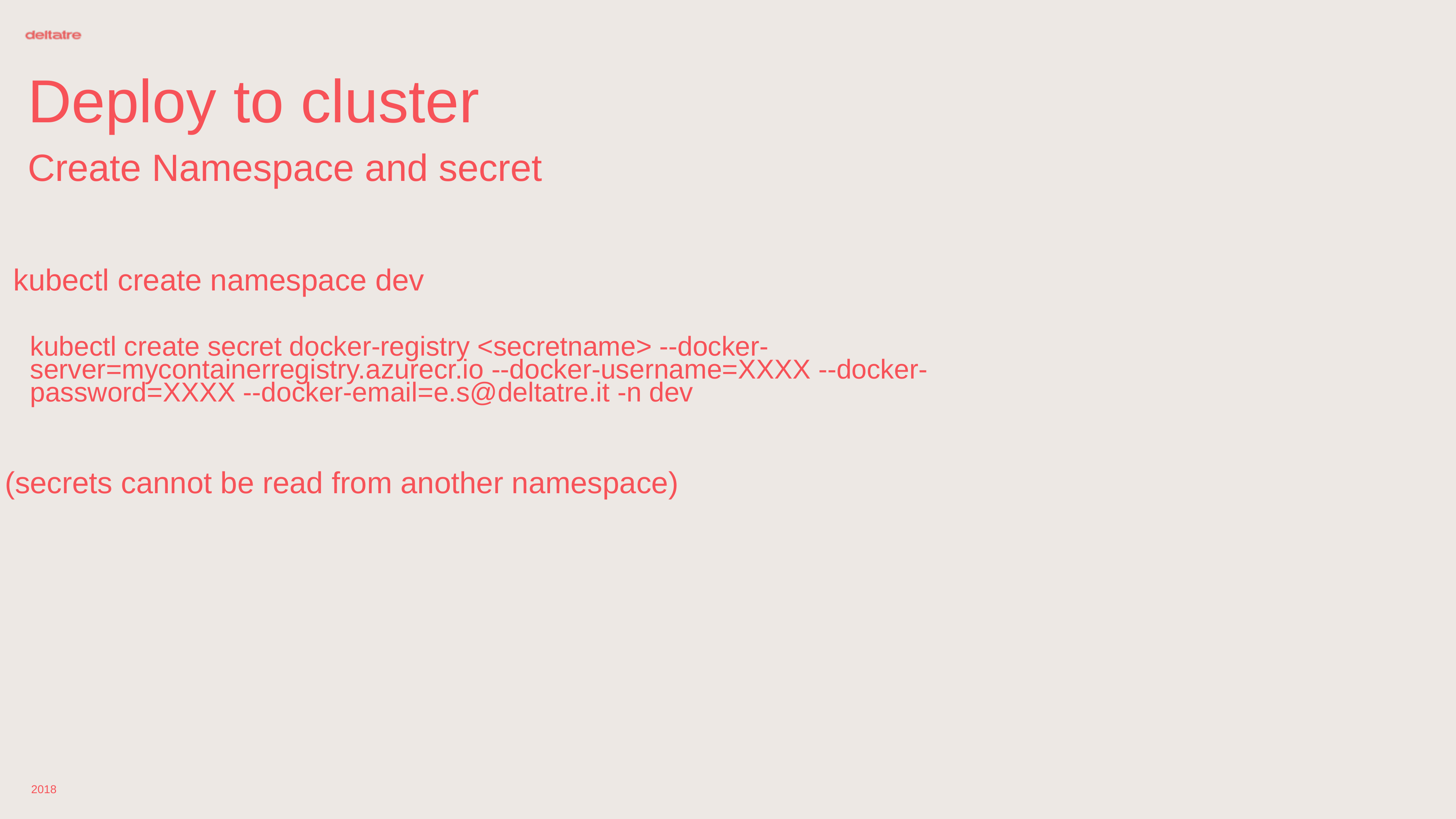

# Deploy to cluster
Create Namespace and secret
kubectl create namespace dev
kubectl create secret docker-registry <secretname> --docker-server=mycontainerregistry.azurecr.io --docker-username=XXXX --docker-password=XXXX --docker-email=e.s@deltatre.it -n dev
(secrets cannot be read from another namespace)